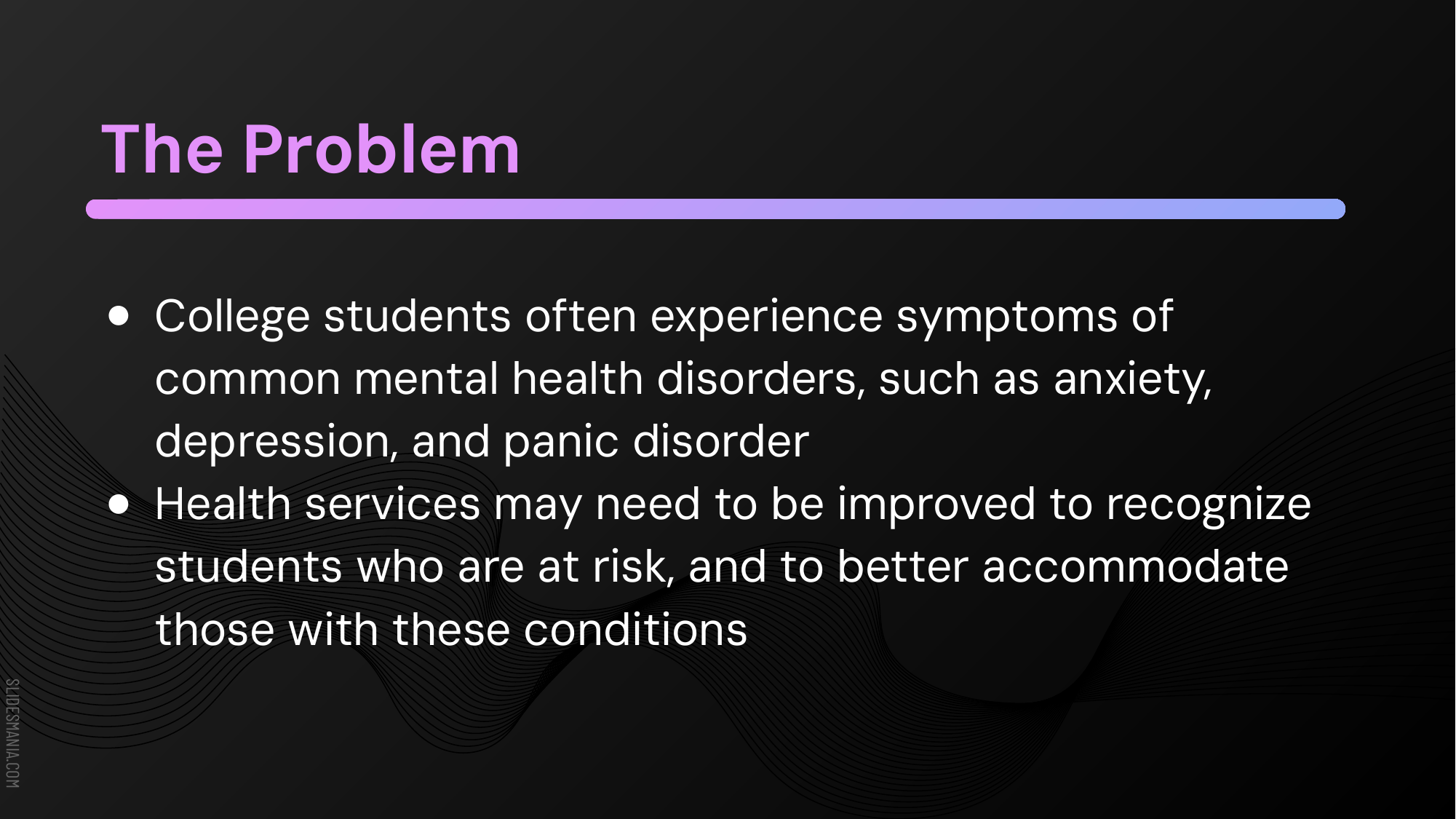

# The Problem

College students often experience symptoms of common mental health disorders, such as anxiety, depression, and panic disorder
Health services may need to be improved to recognize students who are at risk, and to better accommodate those with these conditions